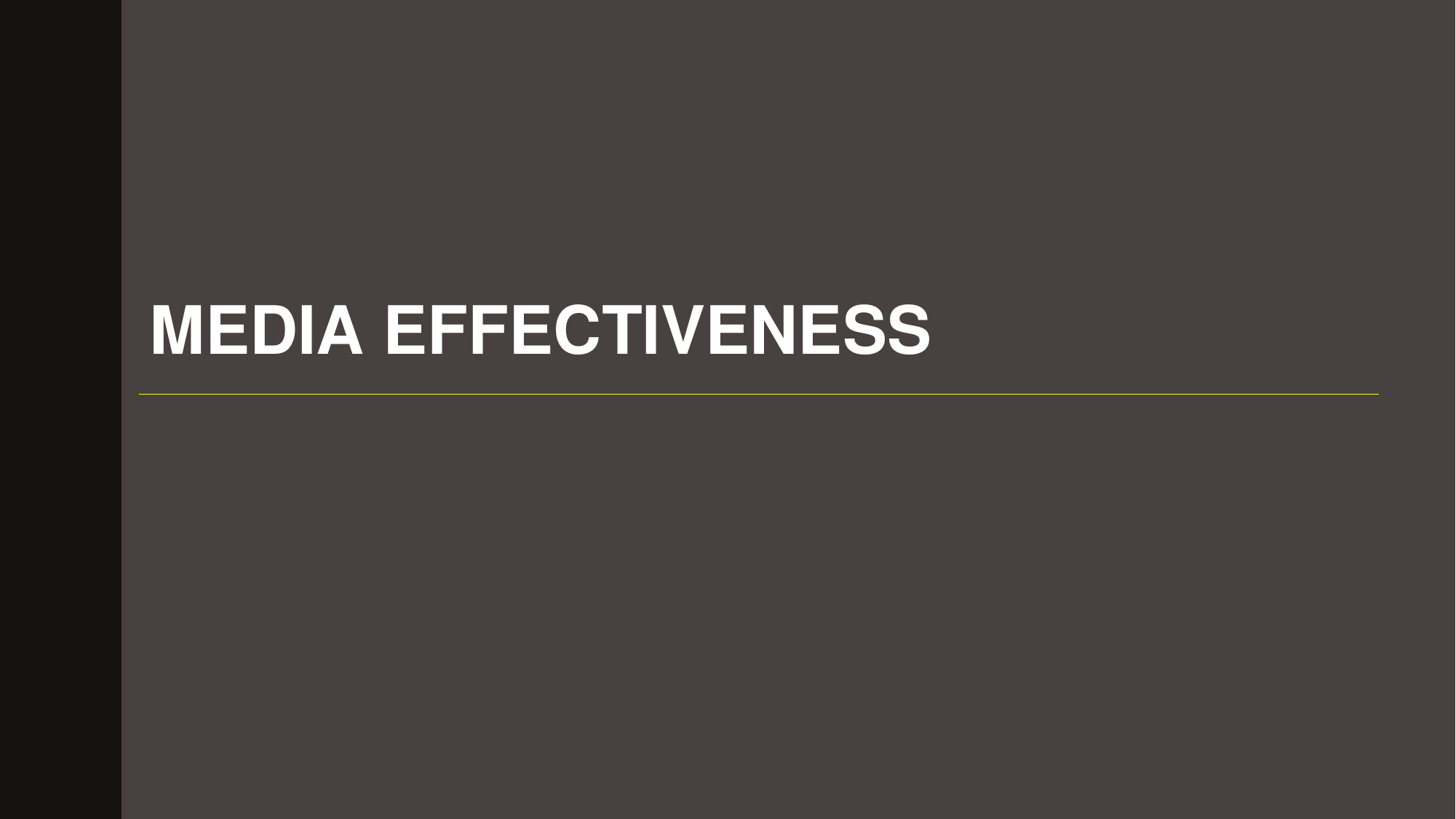

# Execution Takeaways
MEDIA EFFECTIVENESS
[ ]
© Analytic Edge Proprietary and Confidential
31
Source: [ ]